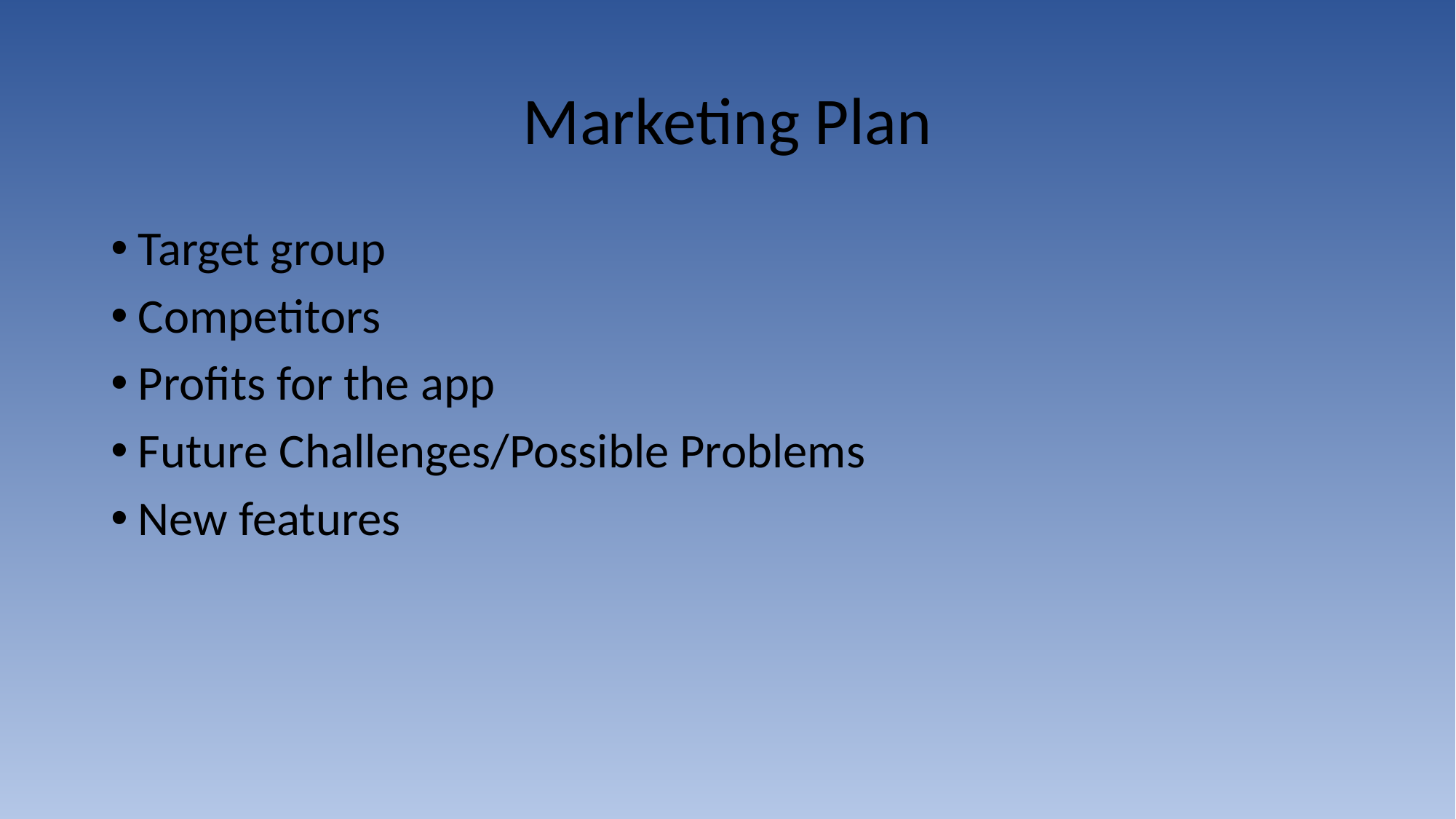

# Marketing Plan
Target group
Competitors
Profits for the app
Future Challenges/Possible Problems
New features